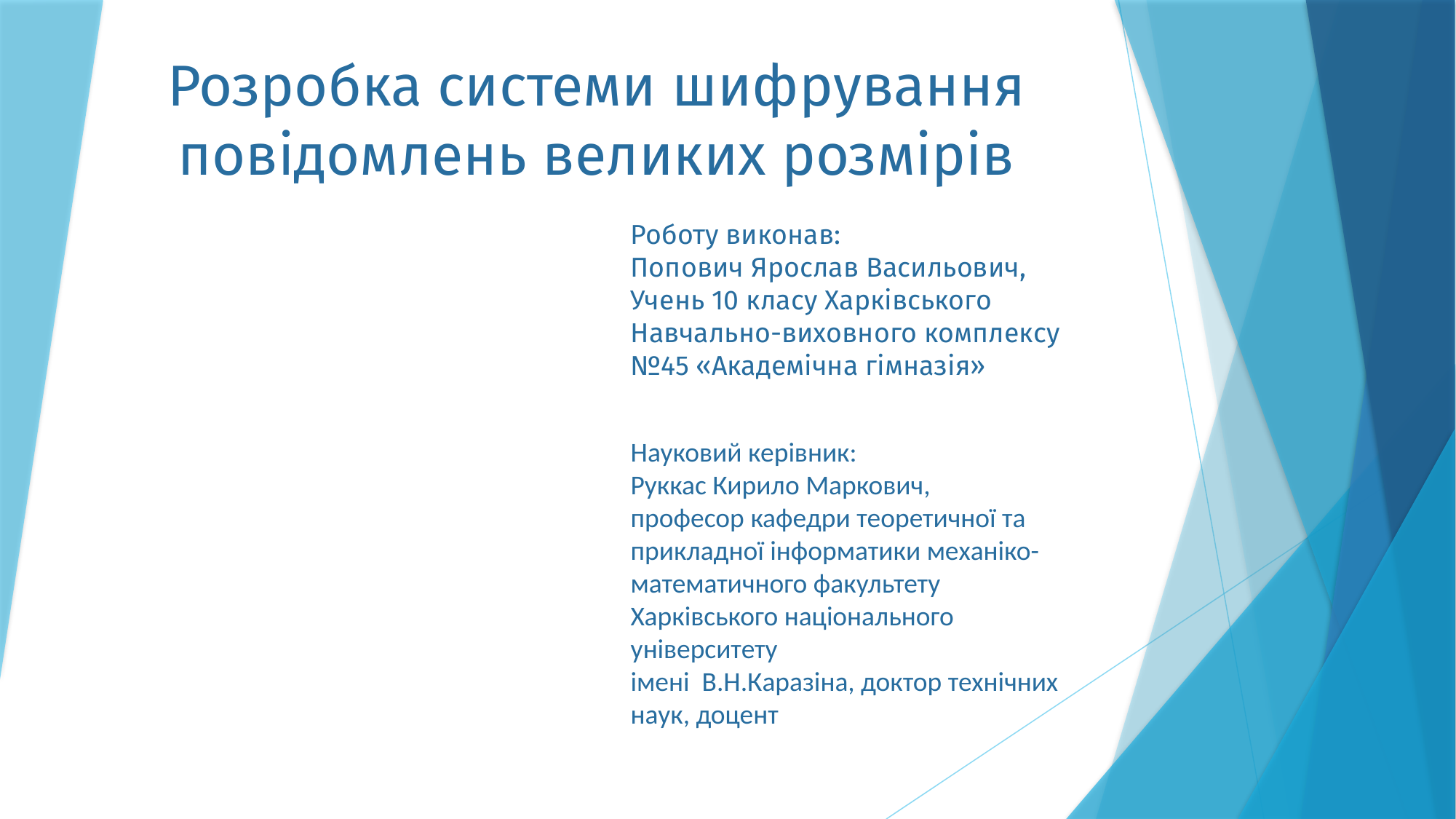

# Розробка системи шифрування повідомлень великих розмірів
Роботу виконав:
Попович Ярослав Васильович,
Учень 10 класу Харківського Навчально-виховного комплексу №45 «Академічна гімназія»

Науковий керівник:
Руккас Кирило Маркович,
професор кафедри теоретичної та прикладної інформатики механіко-математичного факультету Харківського національного університету
імені  В.Н.Каразіна, доктор технічних наук, доцент